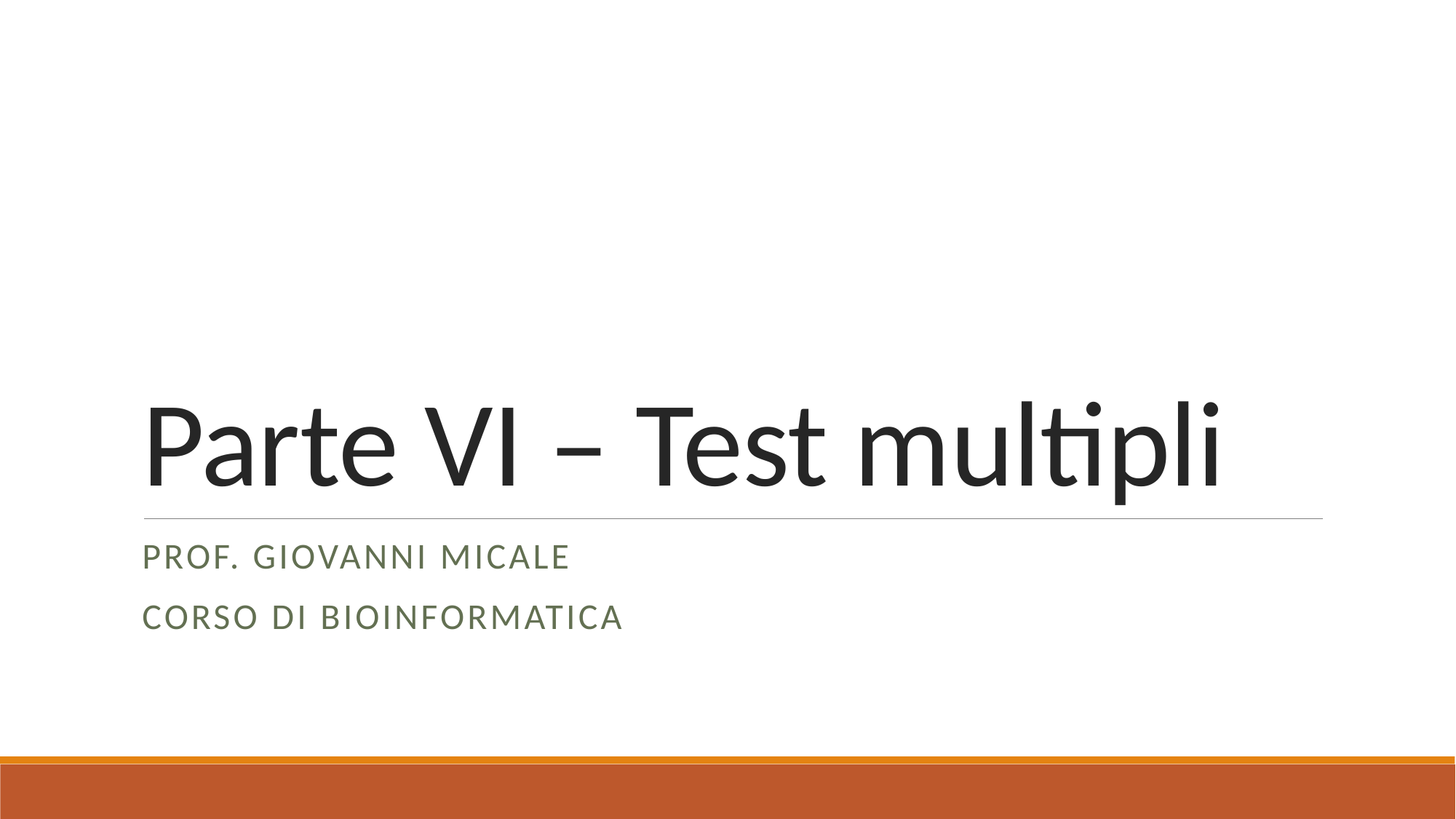

# Parte VI – Test multipli
PROF. Giovanni Micale
Corso di BIOINFORMATICA